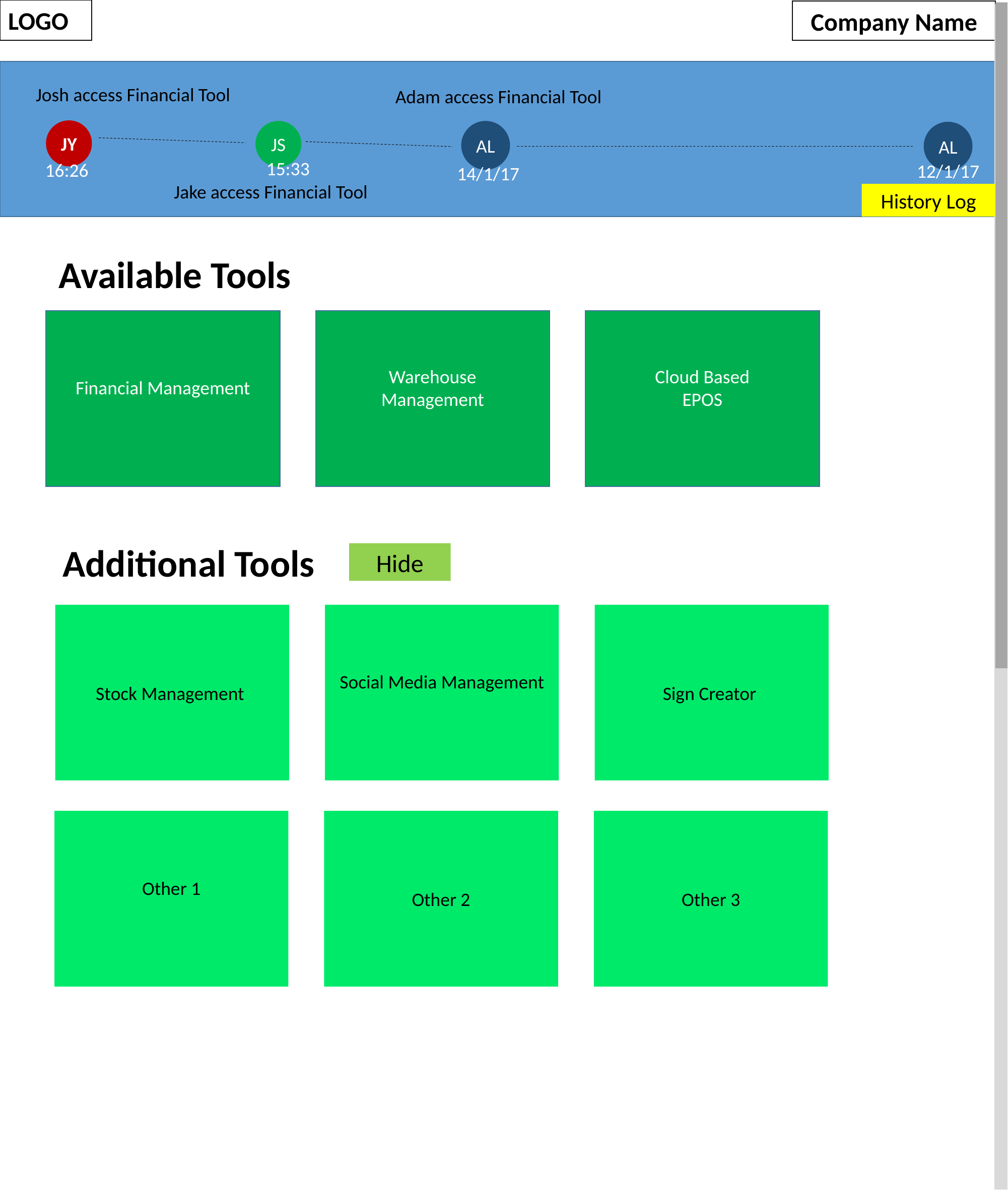

LOGO
Company Name

Dashboard
Page

Josh access Financial Tool
Adam access Financial Tool
JY
JS
AL
AL
15:33
16:26
12/1/17
14/1/17
Jake access Financial Tool
History Log
Available Tools
Financial Management

Warehouse
Management

Cloud Based
EPOS

Additional Tools
Hide
Stock Management
Social Media Management

Sign Creator
Other 1

Other 2
Other 3